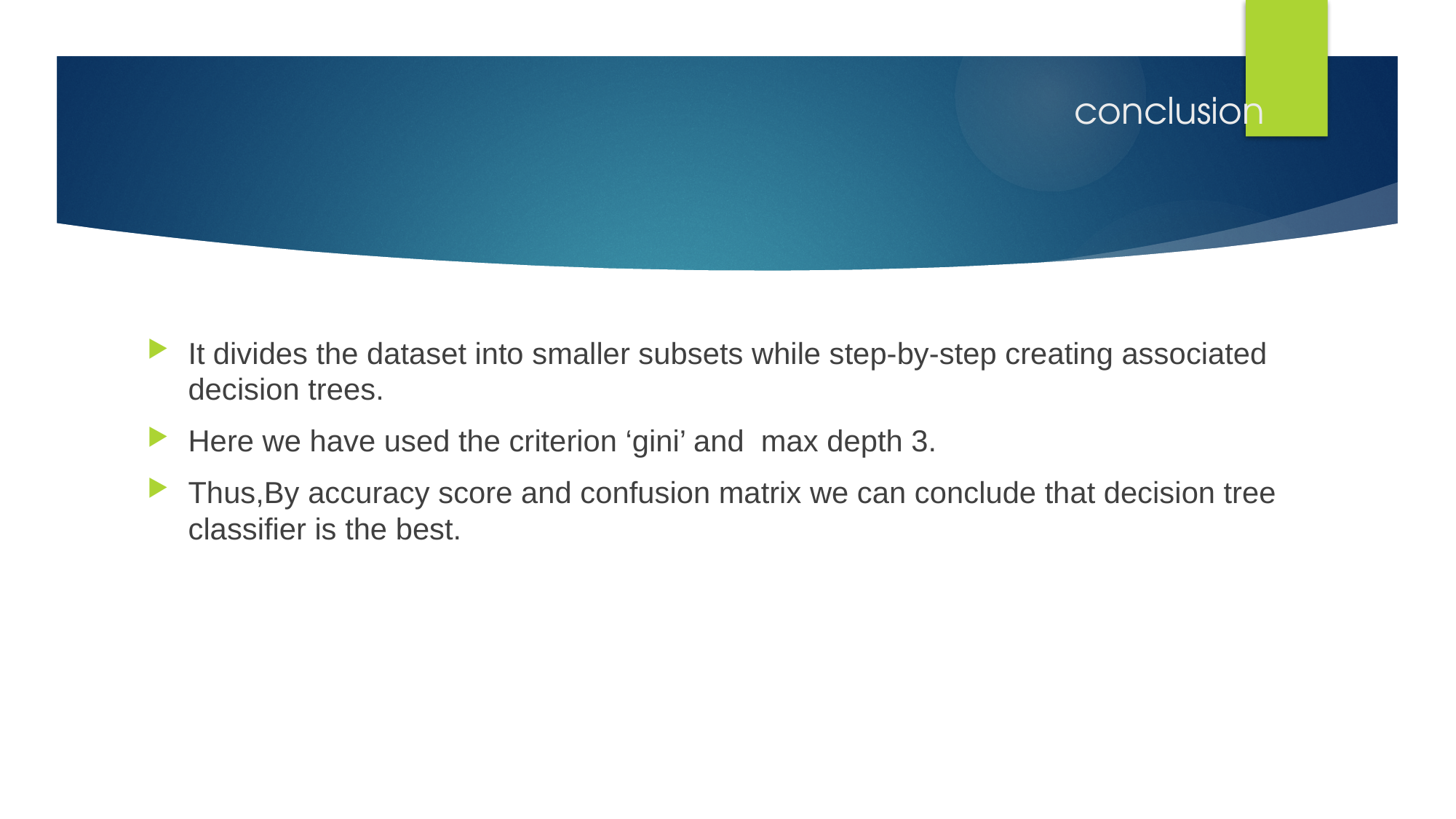

# conclusion

It divides the dataset into smaller subsets while step-by-step creating associated decision trees.
Here we have used the criterion ‘gini’ and  max depth 3.
Thus,By accuracy score and confusion matrix we can conclude that decision tree classifier is the best.